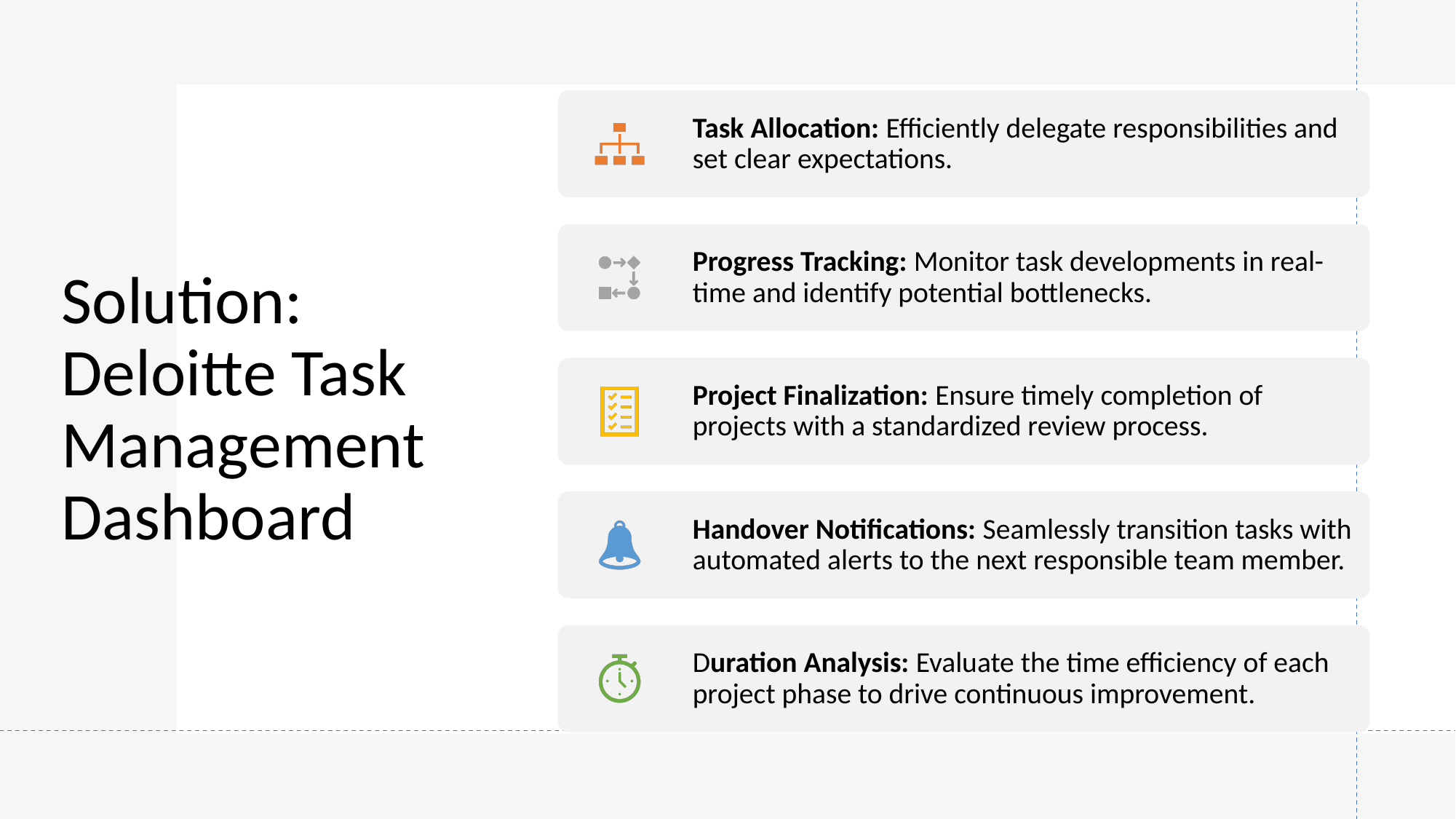

Task Allocation: Efficiently delegate responsibilities and set clear expectations.
Progress Tracking: Monitor task developments in real-time and identify potential bottlenecks.
Project Finalization: Ensure timely completion of projects with a standardized review process.
Handover Notifications: Seamlessly transition tasks with automated alerts to the next responsible team member.
Duration Analysis: Evaluate the time efficiency of each project phase to drive continuous improvement.
# Solution: Deloitte Task Management Dashboard